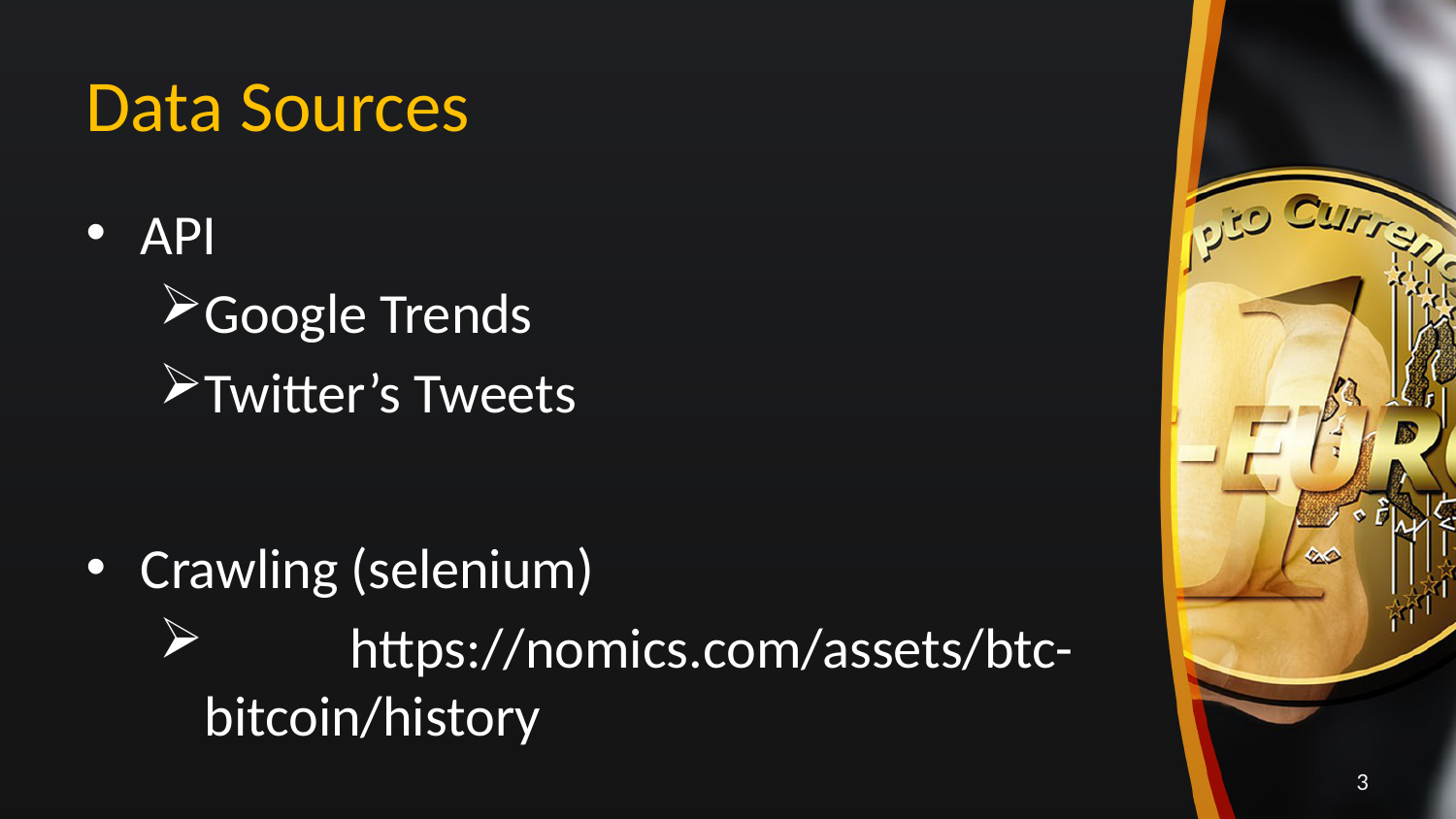

# Data Sources
API
Google Trends
Twitter’s Tweets

Crawling (selenium)
 	https://nomics.com/assets/btc-bitcoin/history

3